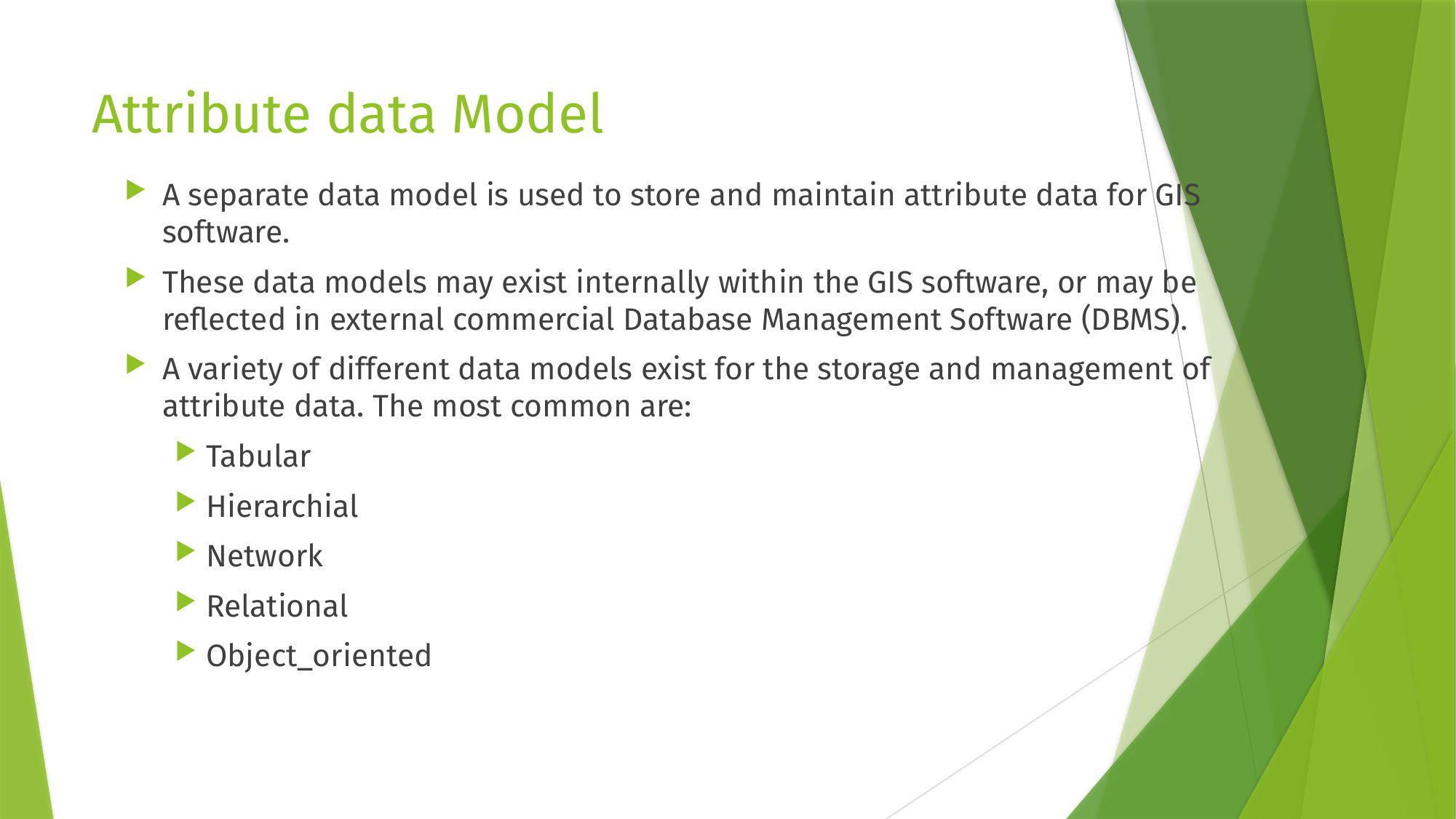

# Attribute data Model
A separate data model is used to store and maintain attribute data for GIS software.
These data models may exist internally within the GIS software, or may be reflected in external commercial Database Management Software (DBMS).
A variety of different data models exist for the storage and management of attribute data. The most common are:
Tabular
Hierarchial
Network
Relational
Object_oriented